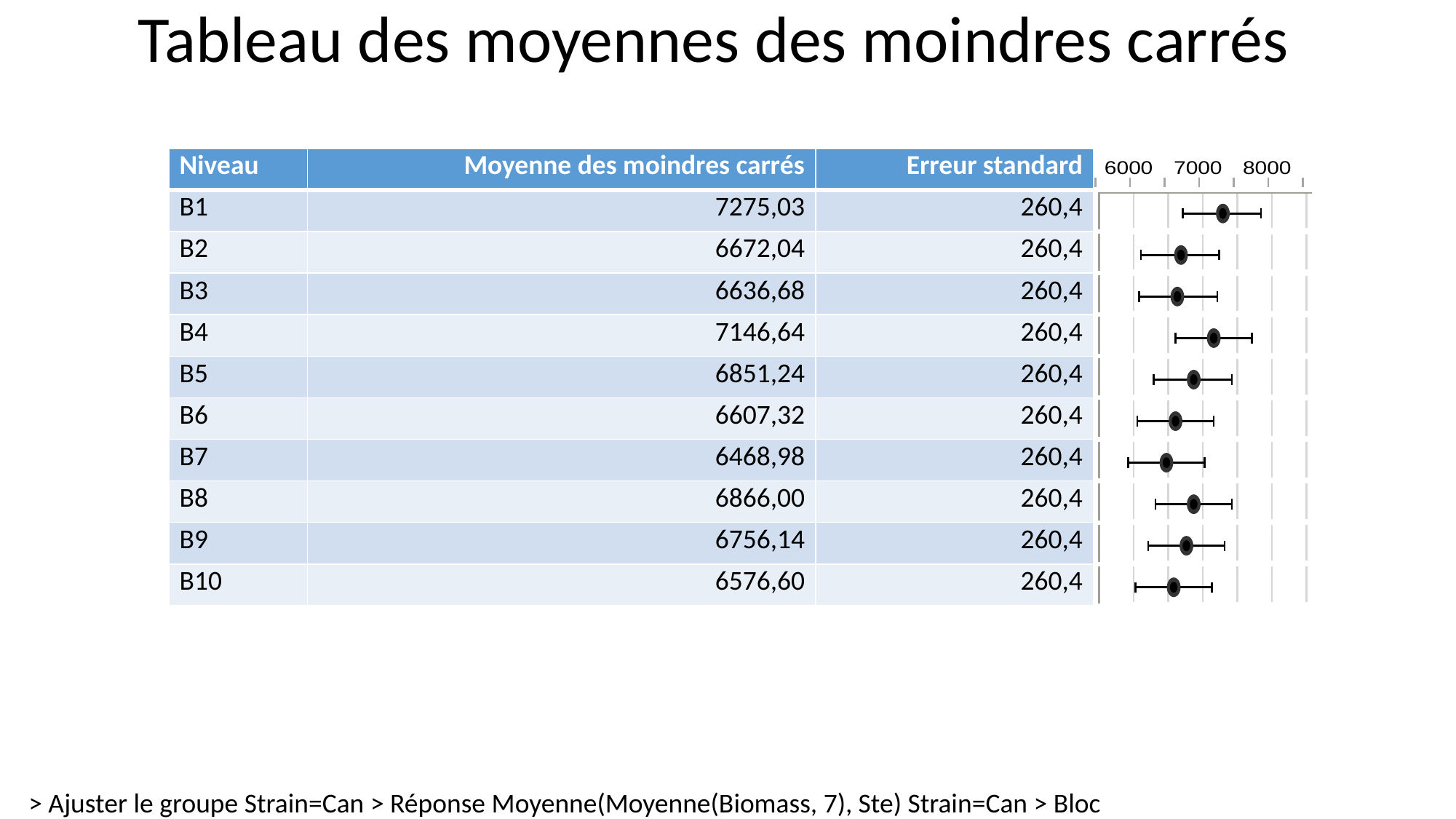

# Tableau des moyennes des moindres carrés
| Niveau | Moyenne des moindres carrés | Erreur standard |  |
| --- | --- | --- | --- |
| B1 | 7275,03 | 260,4 |  |
| B2 | 6672,04 | 260,4 |  |
| B3 | 6636,68 | 260,4 |  |
| B4 | 7146,64 | 260,4 |  |
| B5 | 6851,24 | 260,4 |  |
| B6 | 6607,32 | 260,4 |  |
| B7 | 6468,98 | 260,4 |  |
| B8 | 6866,00 | 260,4 |  |
| B9 | 6756,14 | 260,4 |  |
| B10 | 6576,60 | 260,4 |  |
> Ajuster le groupe Strain=Can > Réponse Moyenne(Moyenne(Biomass, 7), Ste) Strain=Can > Bloc